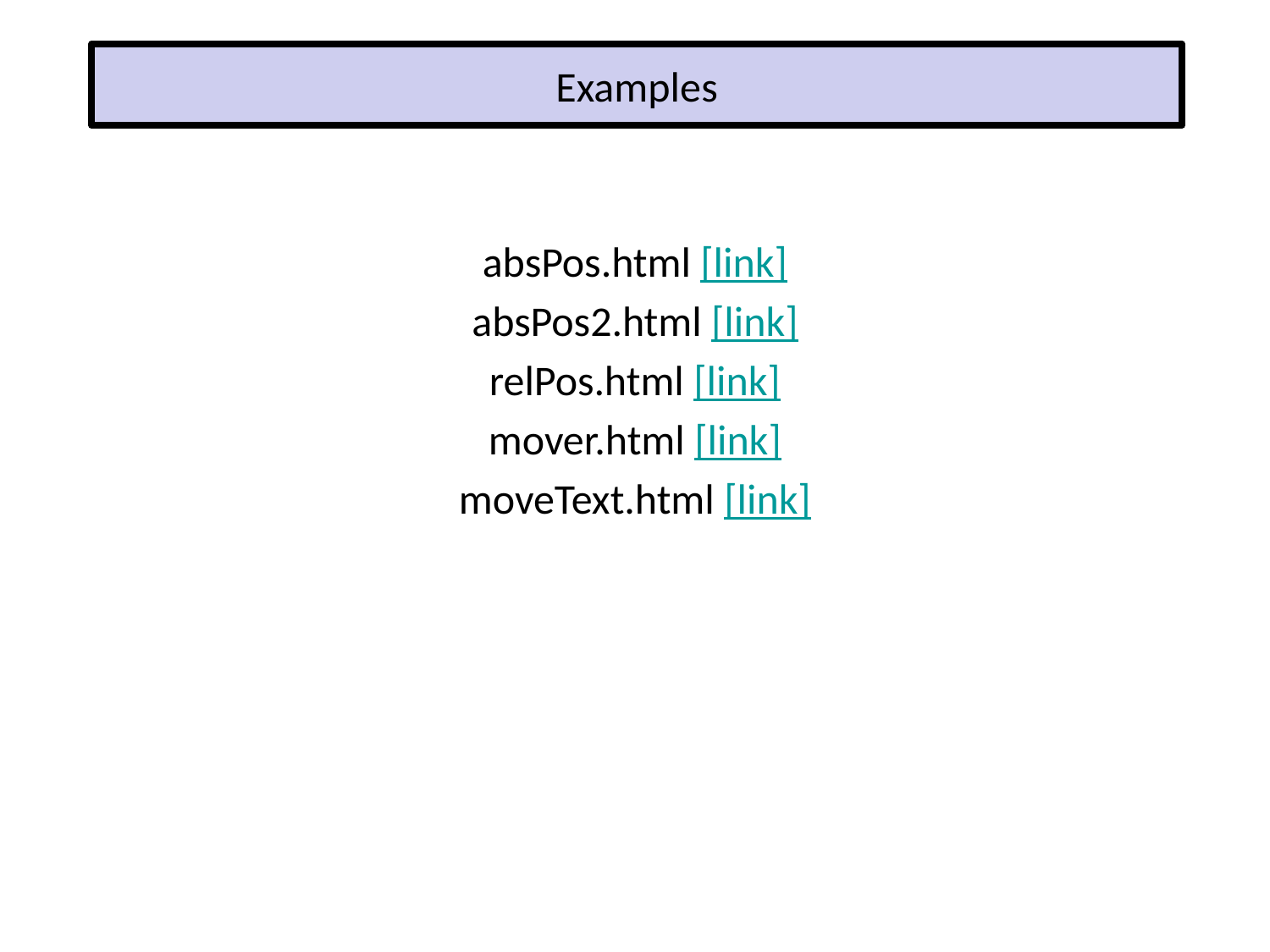

# Examples

absPos.html [link]
absPos2.html [link]
relPos.html [link]
mover.html [link]
moveText.html [link]